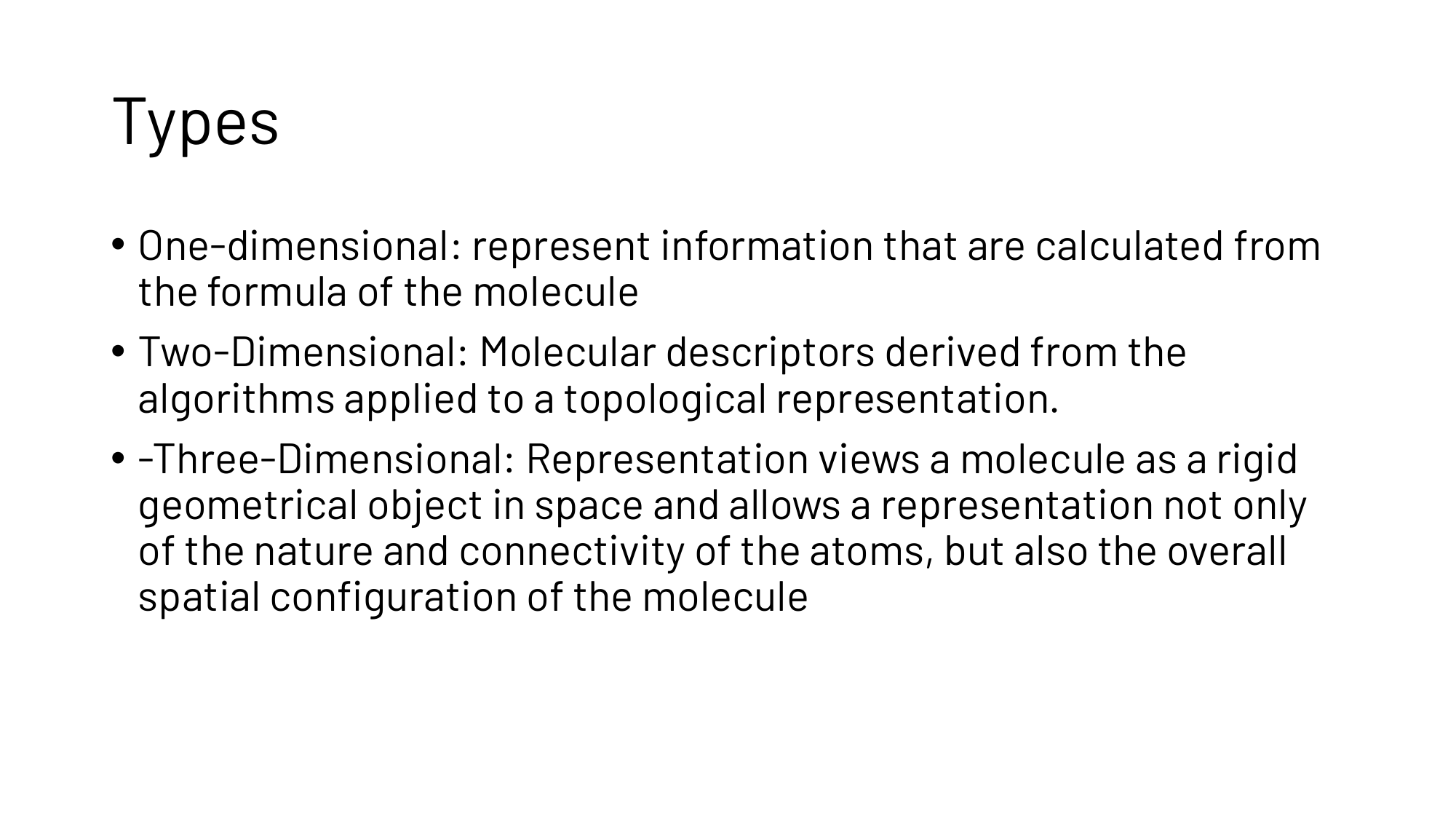

# Types
One-dimensional: represent information that are calculated from the formula of the molecule
Two-Dimensional: Molecular descriptors derived from the algorithms applied to a topological representation.
-Three-Dimensional: Representation views a molecule as a rigid geometrical object in space and allows a representation not only of the nature and connectivity of the atoms, but also the overall spatial configuration of the molecule